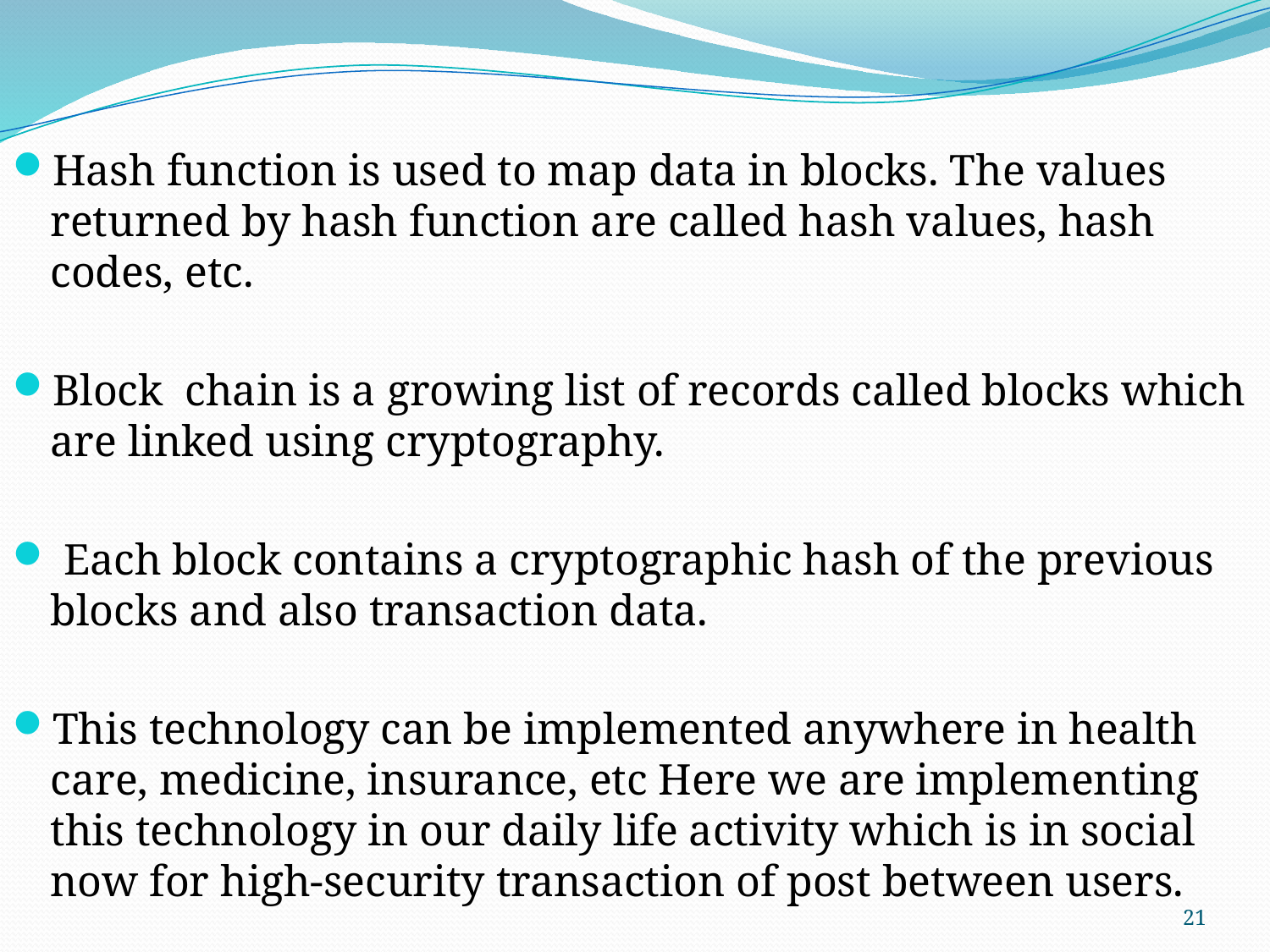

Hash function is used to map data in blocks. The values returned by hash function are called hash values, hash codes, etc.

Block  chain is a growing list of records called blocks which are linked using cryptography.

 Each block contains a cryptographic hash of the previous blocks and also transaction data.

This technology can be implemented anywhere in health care, medicine, insurance, etc Here we are implementing this technology in our daily life activity which is in social now for high-security transaction of post between users.
21